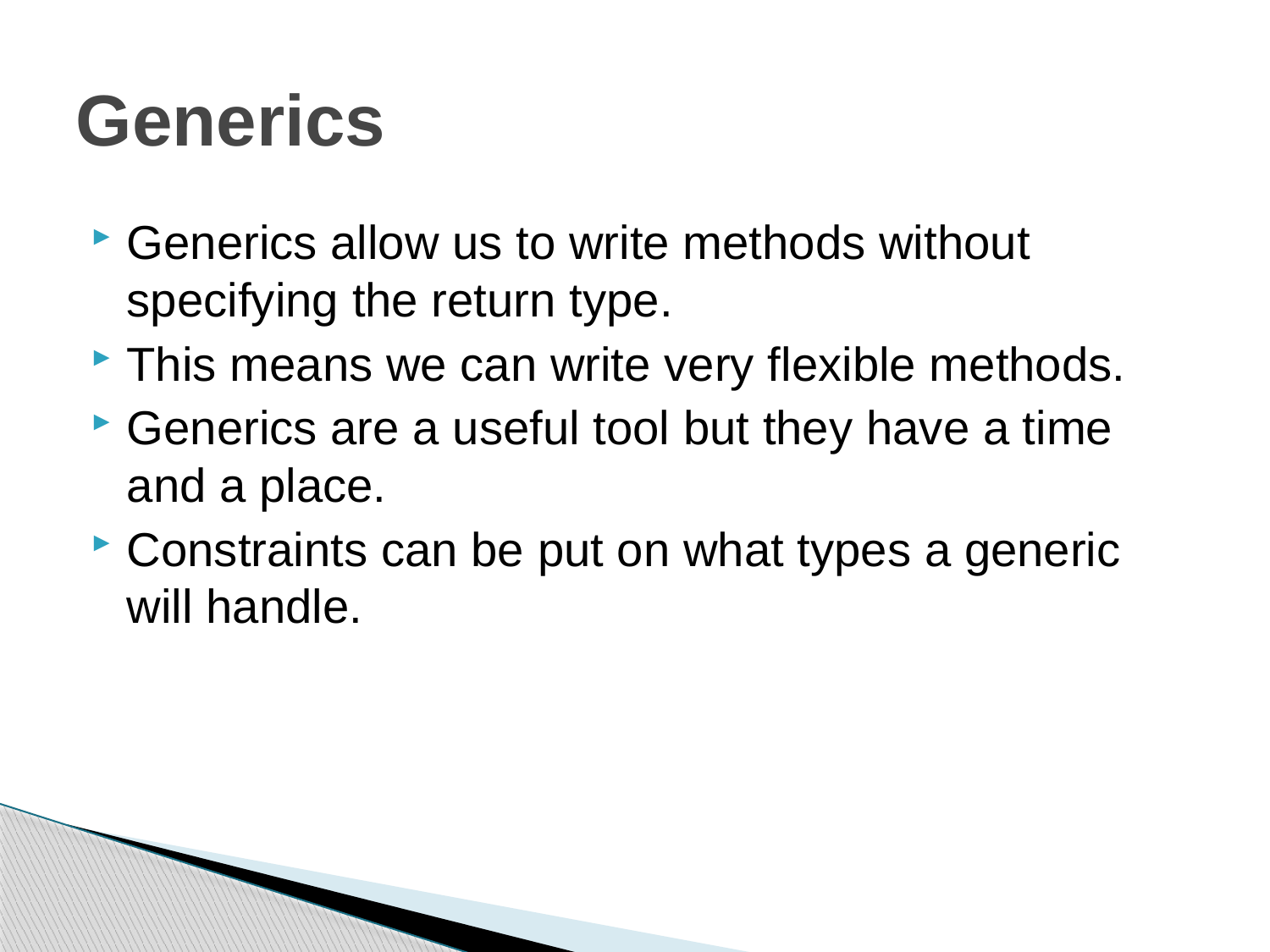

# Generics
Generics allow us to write methods without specifying the return type.
This means we can write very flexible methods.
Generics are a useful tool but they have a time and a place.
Constraints can be put on what types a generic will handle.